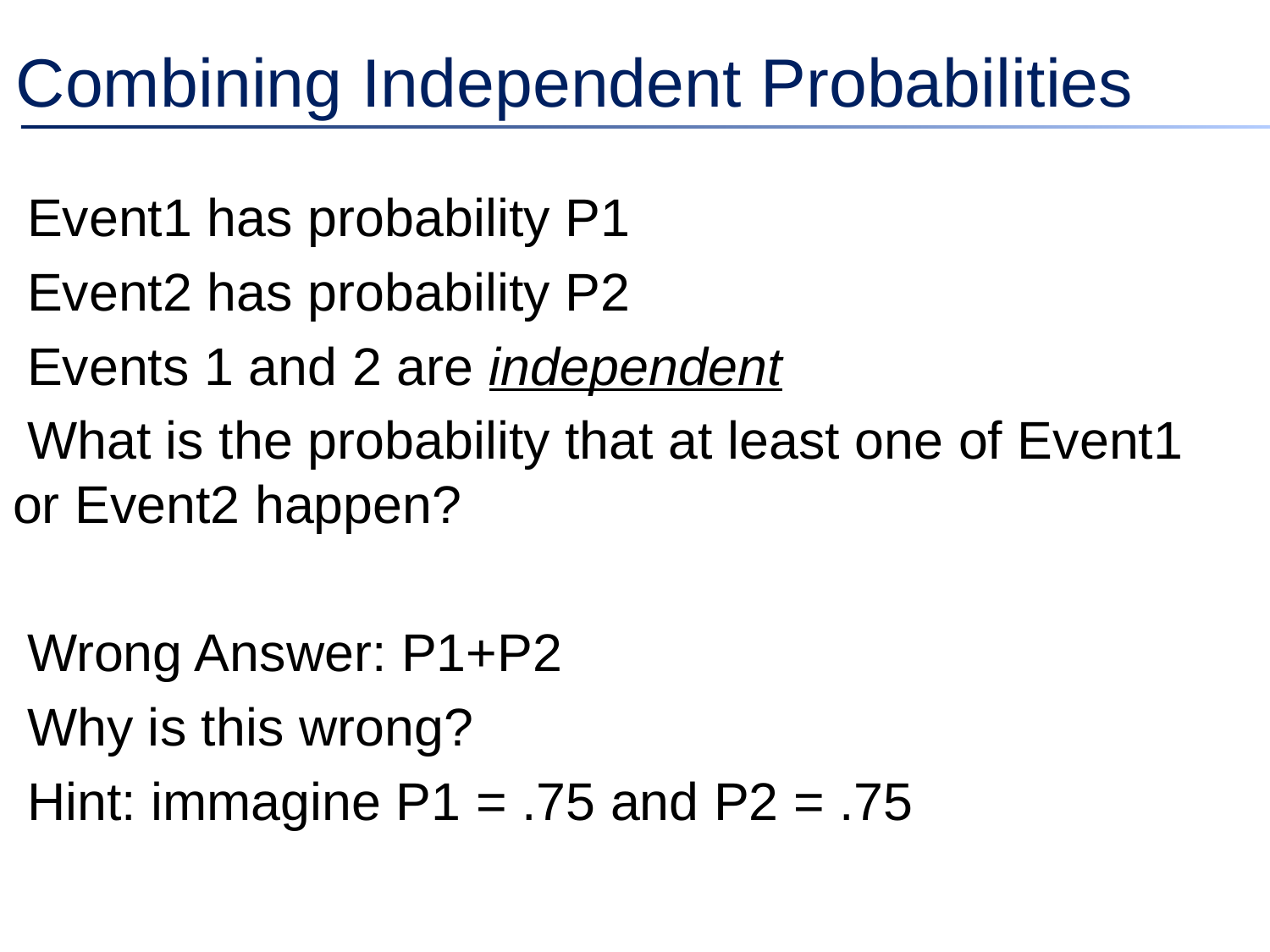

# Combining Independent Probabilities
Event1 has probability P1
Event2 has probability P2
Events 1 and 2 are independent
What is the probability that at least one of Event1 or Event2 happen?

Wrong Answer: P1+P2
Why is this wrong?
Hint: immagine P1 = .75 and P2 = .75